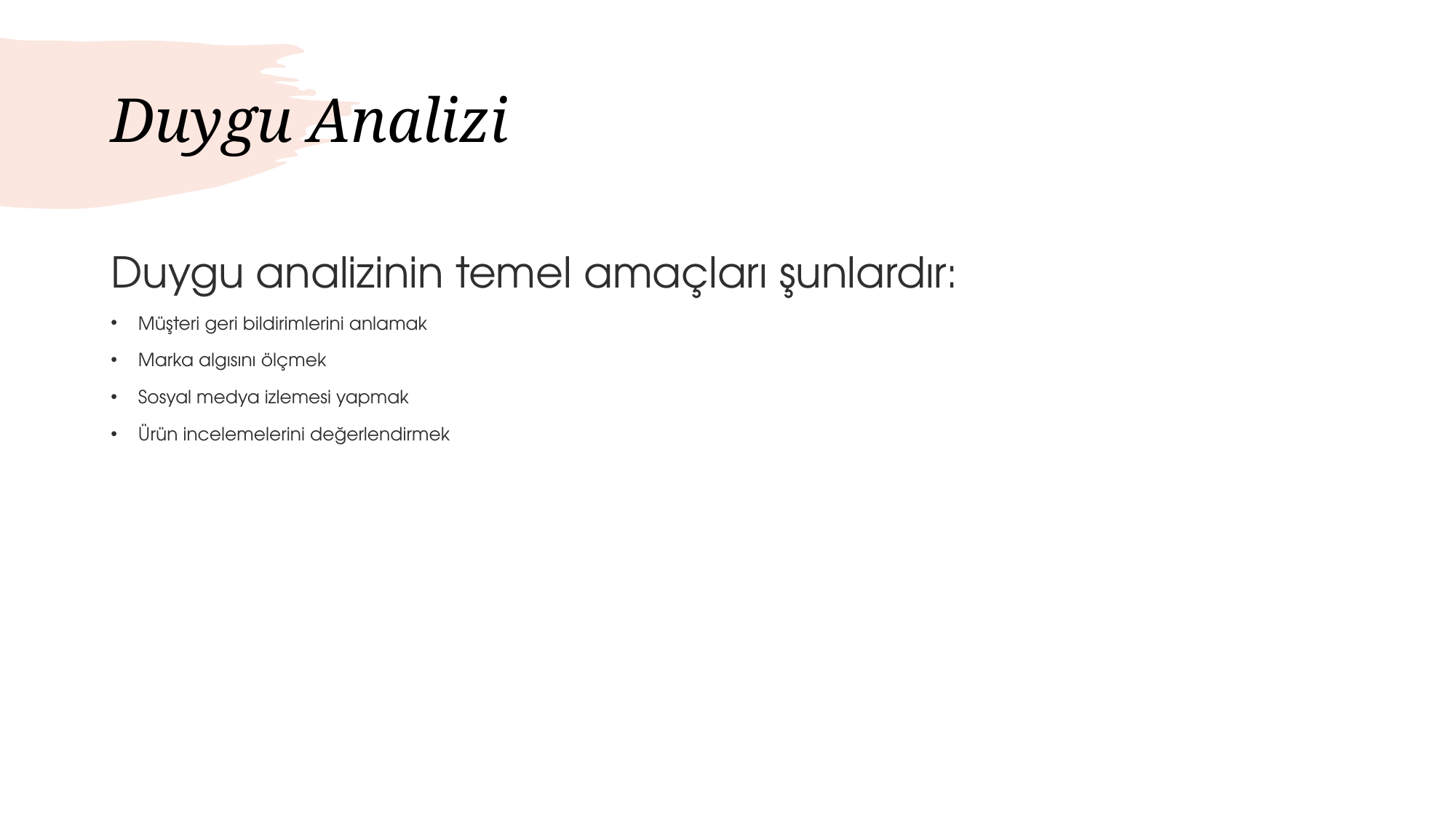

# Duygu Analizi
Duygu analizinin temel amaçları şunlardır:
Müşteri geri bildirimlerini anlamak
Marka algısını ölçmek
Sosyal medya izlemesi yapmak
Ürün incelemelerini değerlendirmek